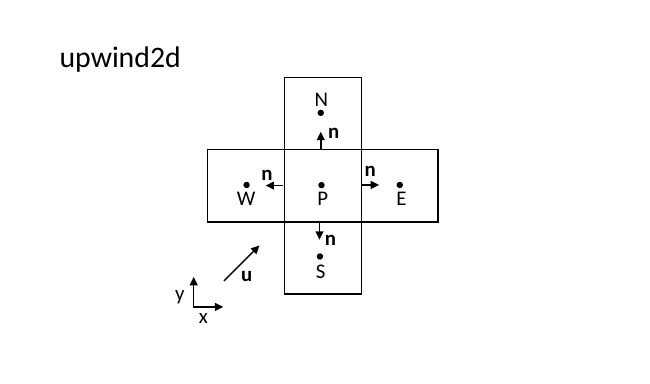

# upwind2d

N
n

n
n
W
P
E

n
S
u

y
x